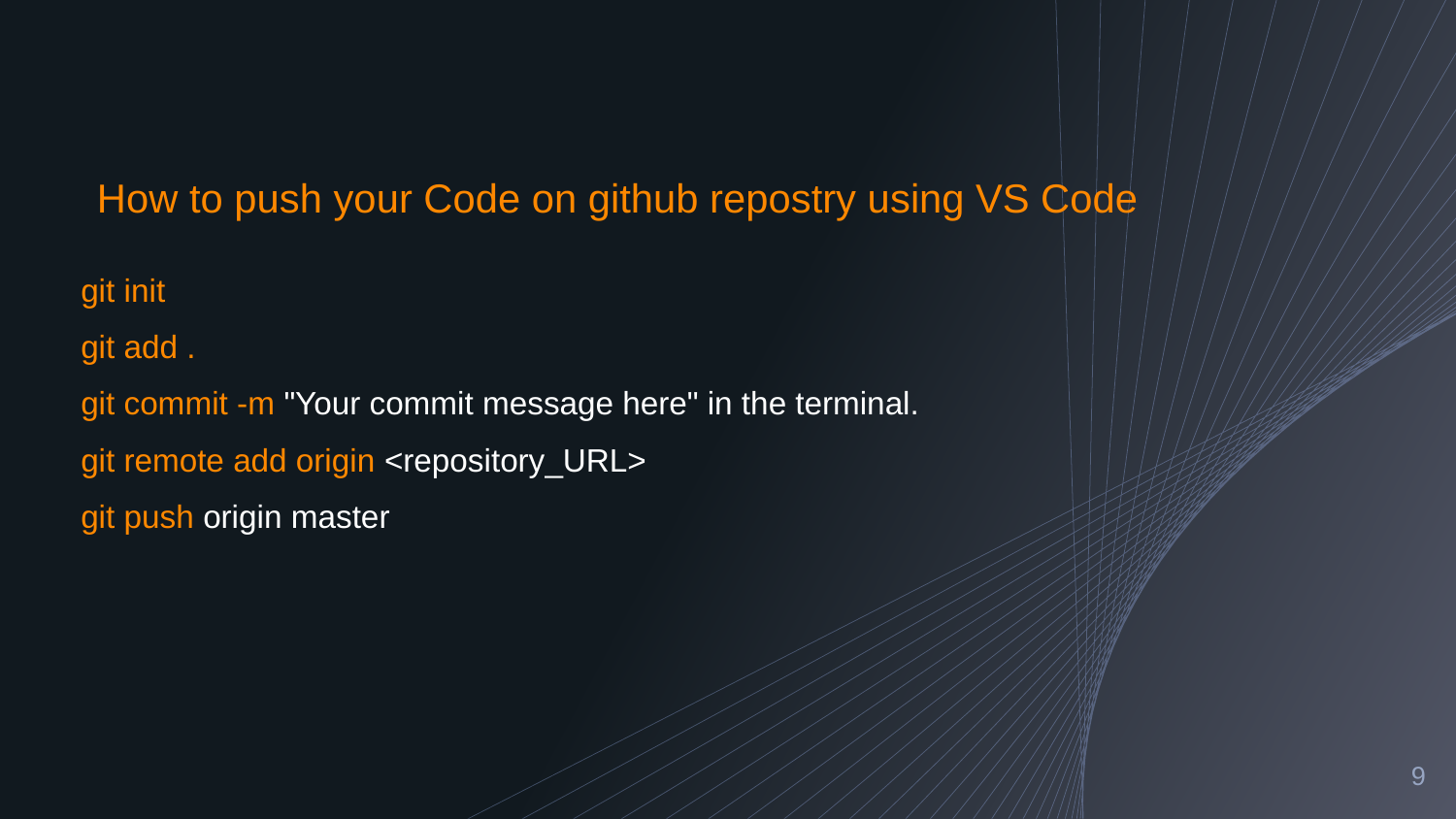

# How to push your Code on github repostry using VS Code
git init
git add .
git commit -m "Your commit message here" in the terminal.
git remote add origin <repository_URL>
git push origin master
9